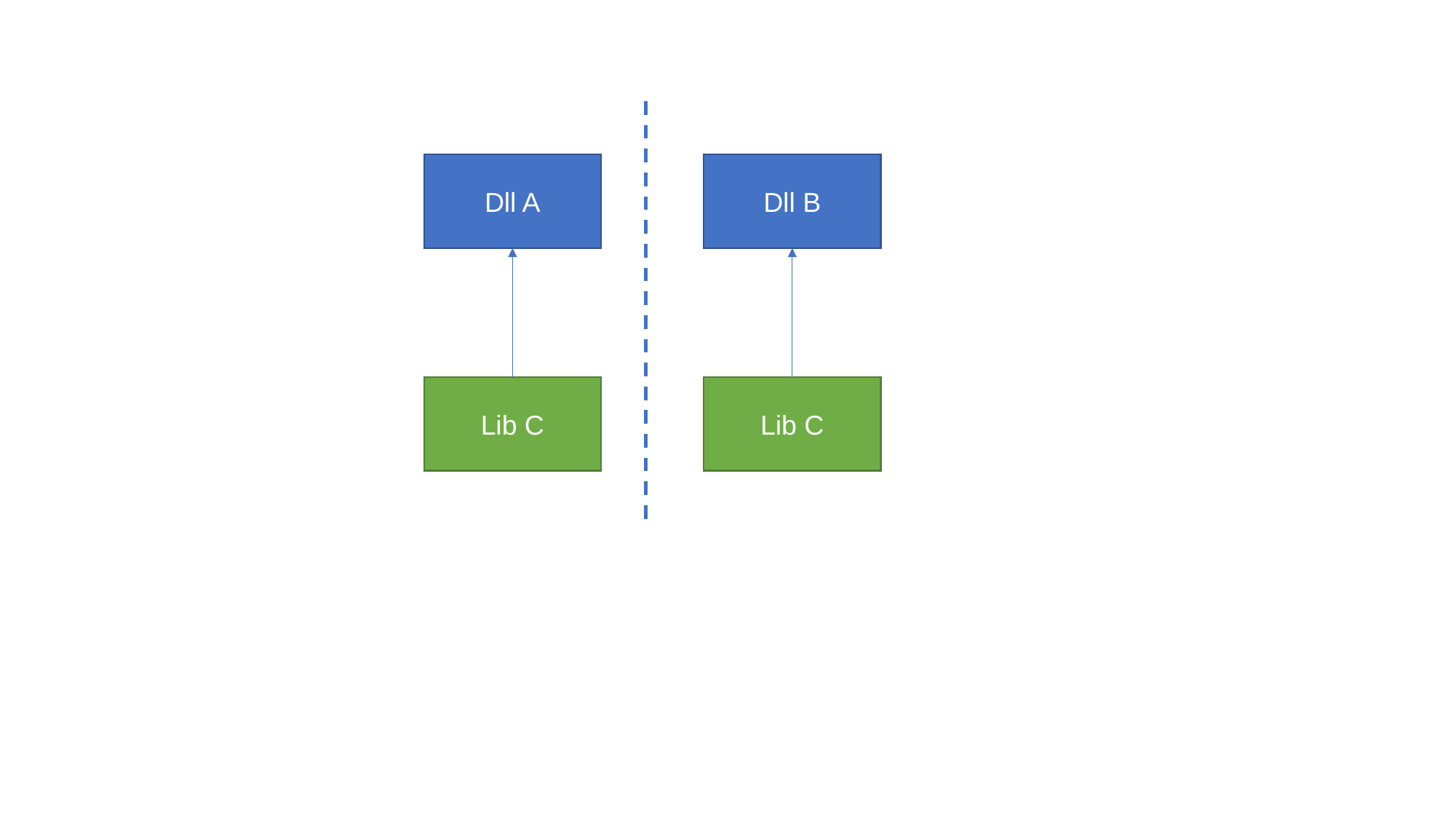

Dll A
Dll B
Lib C
Lib C